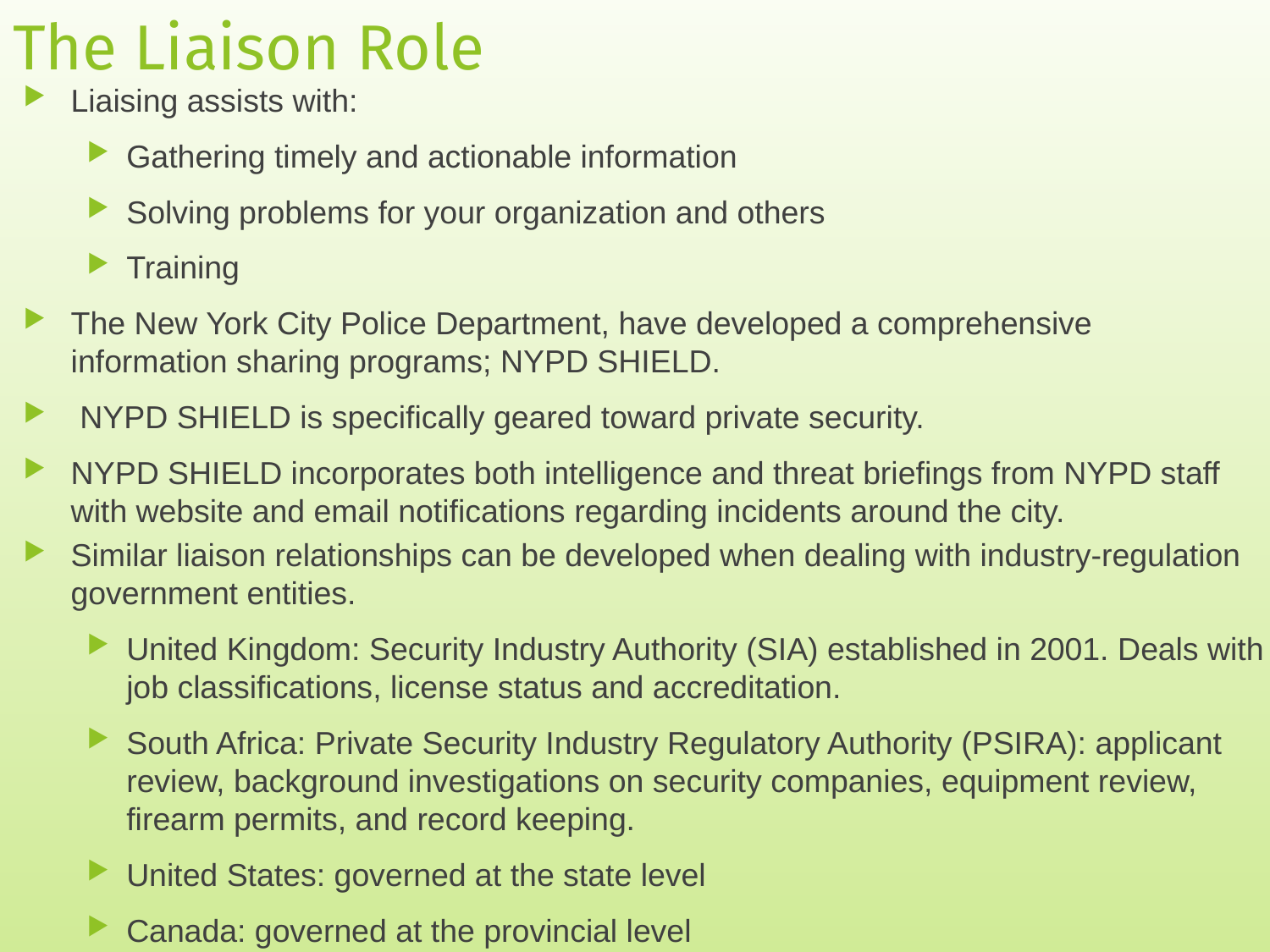

# The Liaison Role
Liaising assists with:
Gathering timely and actionable information
Solving problems for your organization and others
Training
The New York City Police Department, have developed a comprehensive information sharing programs; NYPD SHIELD.
 NYPD SHIELD is specifically geared toward private security.
NYPD SHIELD incorporates both intelligence and threat briefings from NYPD staff with website and email notifications regarding incidents around the city.

Similar liaison relationships can be developed when dealing with industry-regulation government entities.
United Kingdom: Security Industry Authority (SIA) established in 2001. Deals with job classifications, license status and accreditation.
South Africa: Private Security Industry Regulatory Authority (PSIRA): applicant review, background investigations on security companies, equipment review, firearm permits, and record keeping.
United States: governed at the state level
Canada: governed at the provincial level

8